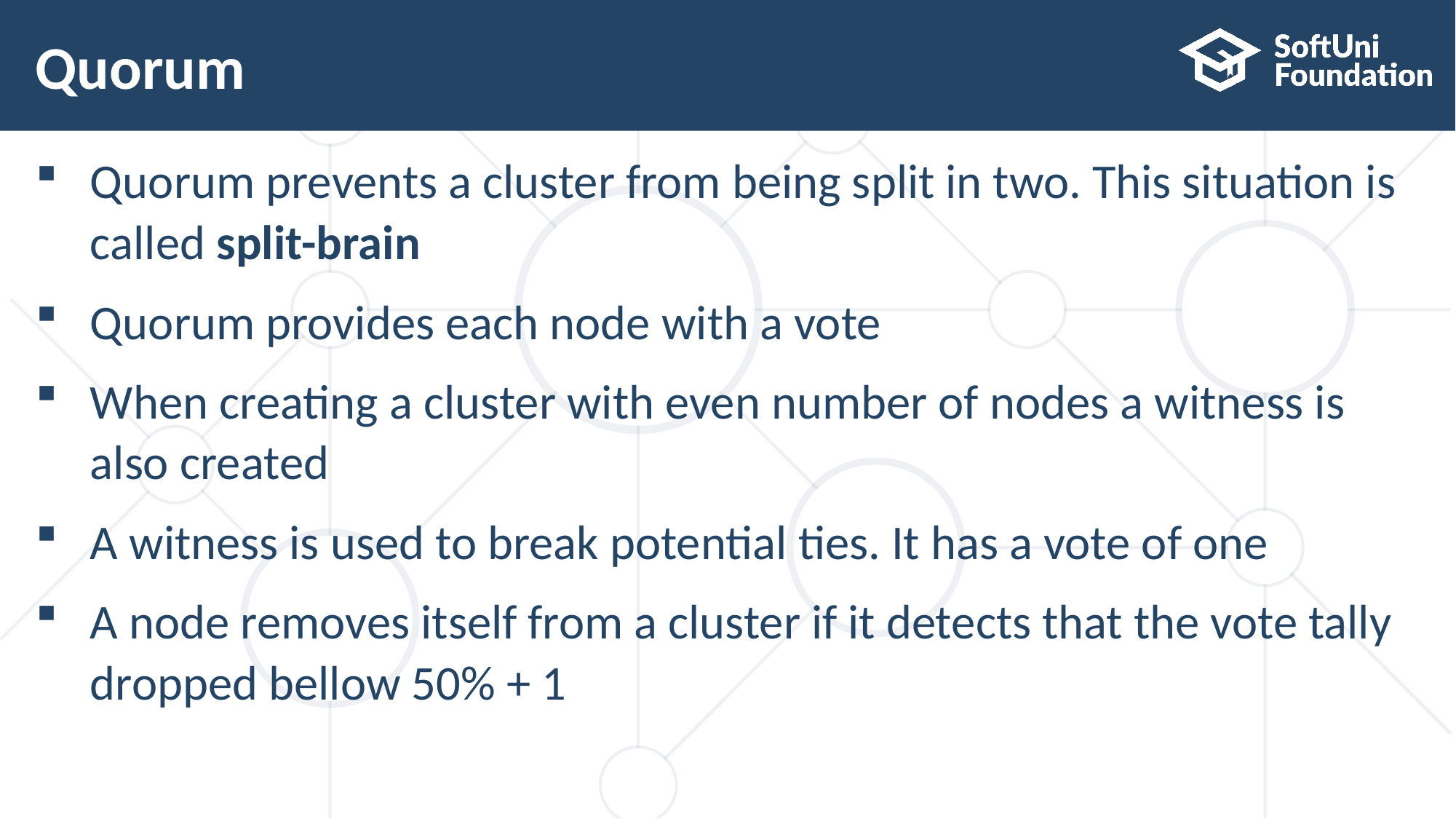

# Quorum
Quorum prevents a cluster from being split in two. This situation is called split-brain
Quorum provides each node with a vote
When creating a cluster with even number of nodes a witness is also created
A witness is used to break potential ties. It has a vote of one
A node removes itself from a cluster if it detects that the vote tally dropped bellow 50% + 1